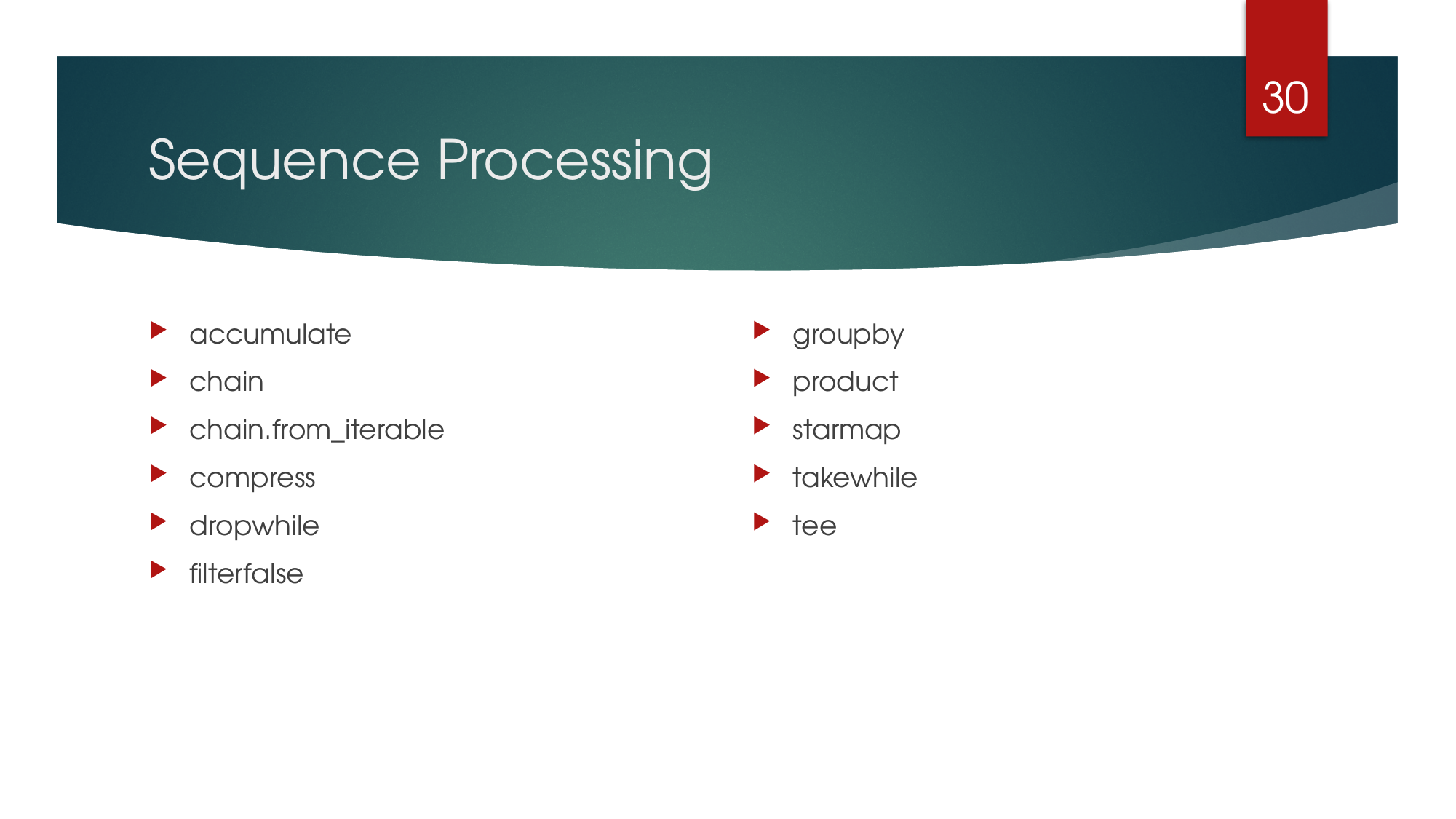

30
# Sequence Processing
accumulate
chain
chain.from_iterable
compress
dropwhile
filterfalse

groupby
product
starmap
takewhile
tee